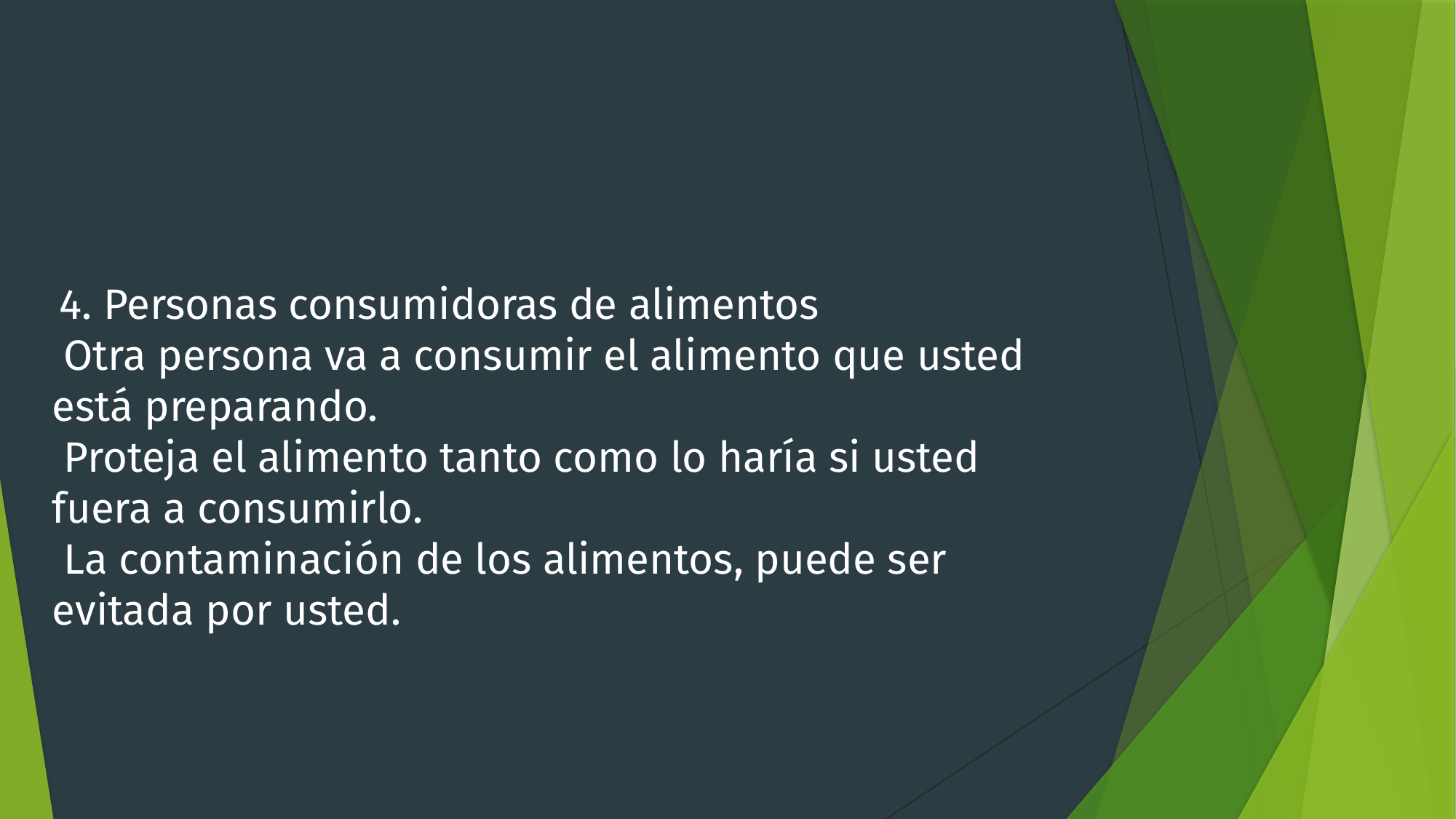

4. Personas consumidoras de alimentos
 Otra persona va a consumir el alimento que usted está preparando.
 Proteja el alimento tanto como lo haría si usted fuera a consumirlo.
 La contaminación de los alimentos, puede ser evitada por usted.